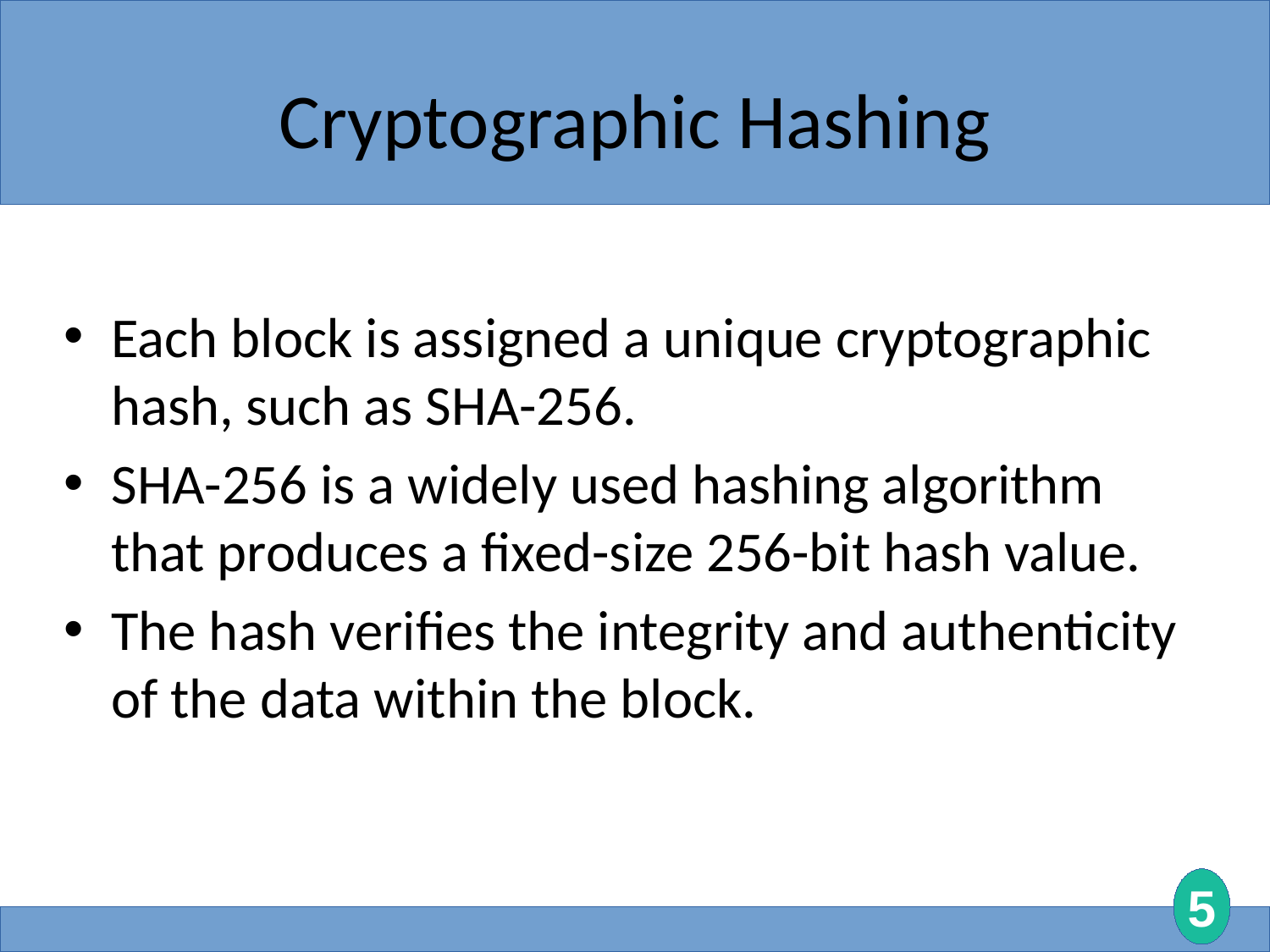

# Cryptographic Hashing

Each block is assigned a unique cryptographic hash, such as SHA-256.
SHA-256 is a widely used hashing algorithm that produces a fixed-size 256-bit hash value.
The hash verifies the integrity and authenticity of the data within the block.